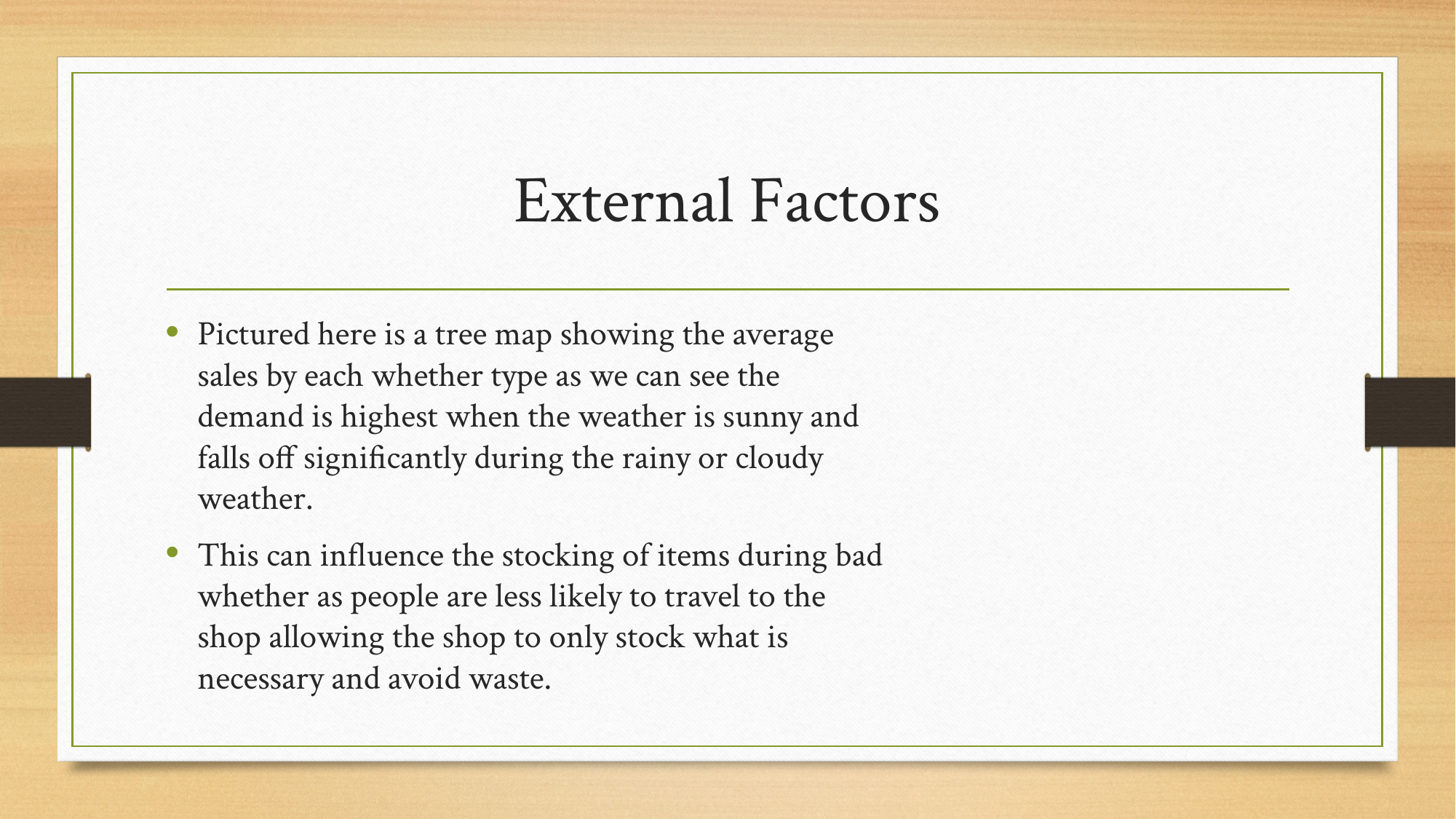

# External Factors
Pictured here is a tree map showing the average sales by each whether type as we can see the demand is highest when the weather is sunny and falls off significantly during the rainy or cloudy weather.
This can influence the stocking of items during bad whether as people are less likely to travel to the shop allowing the shop to only stock what is necessary and avoid waste.